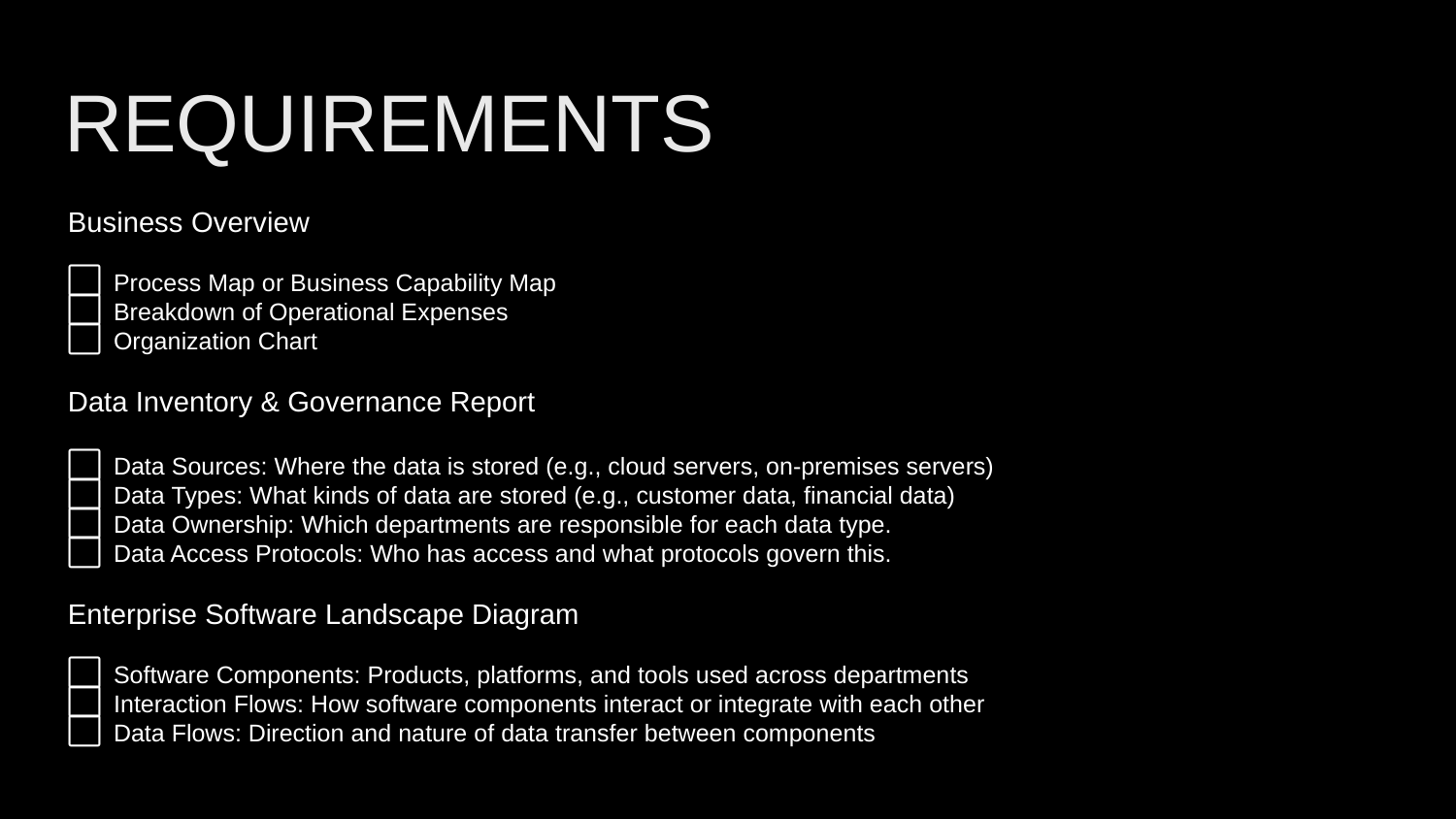

# REQUIREMENTS
Business Overview

Process Map or Business Capability Map
Breakdown of Operational Expenses
Organization Chart

Data Inventory & Governance Report

Data Sources: Where the data is stored (e.g., cloud servers, on-premises servers)
Data Types: What kinds of data are stored (e.g., customer data, financial data)
Data Ownership: Which departments are responsible for each data type.
Data Access Protocols: Who has access and what protocols govern this.

Enterprise Software Landscape Diagram

Software Components: Products, platforms, and tools used across departments
Interaction Flows: How software components interact or integrate with each other
Data Flows: Direction and nature of data transfer between components